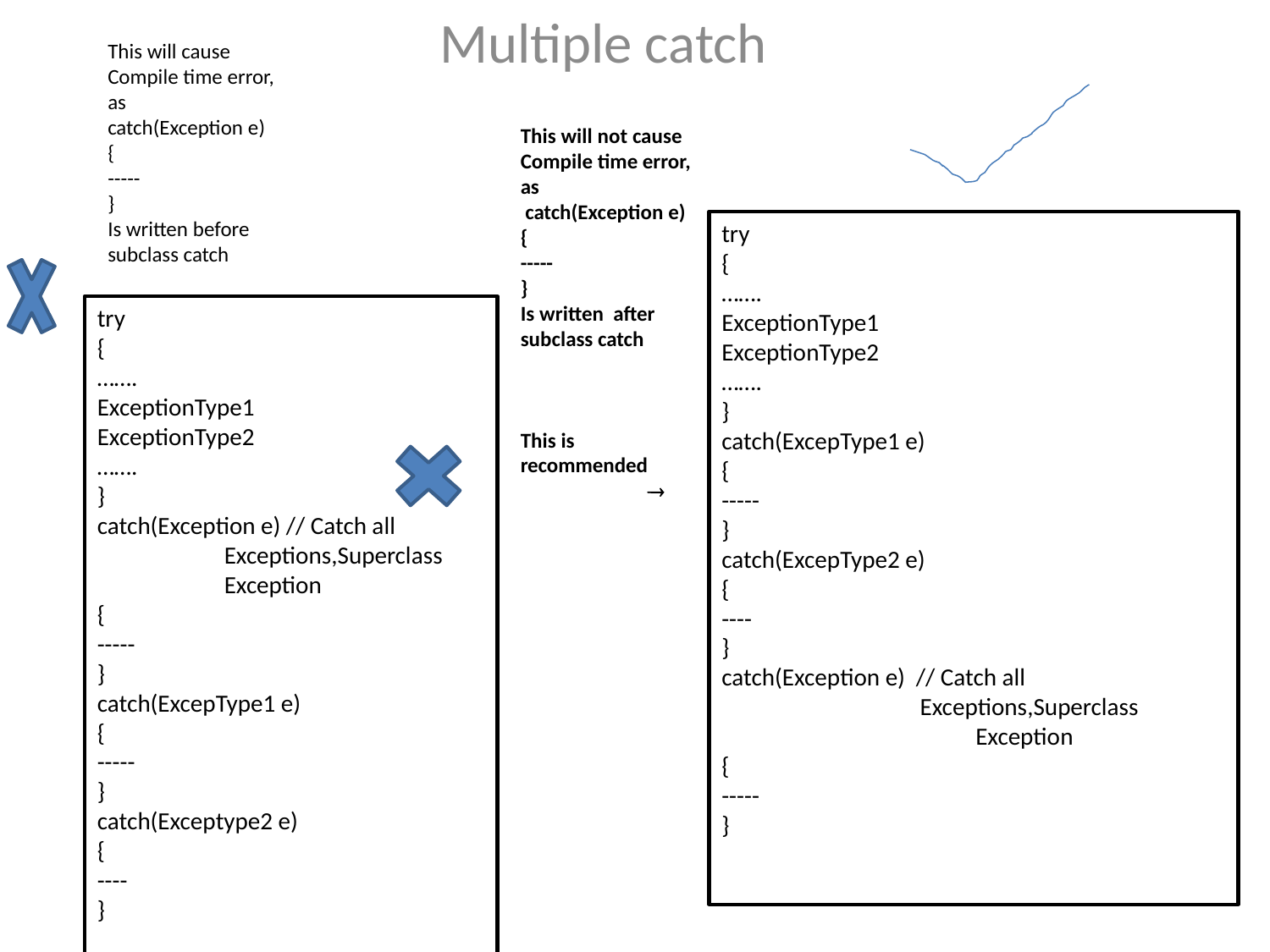

Multiple catch

This will cause Compile time error, as
catch(Exception e)
{
-----
}
Is written before subclass catch

This will not cause Compile time error, as
 catch(Exception e)
{
-----
}
Is written  after subclass catch

This is recommended
	→

try
{
…….
ExceptionType1
ExceptionType2
…….
}
catch(ExcepType1 e)
{
-----
}
catch(ExcepType2 e)
{
----
}
catch(Exception e)  // Catch all                    	             Exceptions,Superclass  		Exception
{
-----
}

try
{
…….
ExceptionType1
ExceptionType2
…….
}
catch(Exception e) // Catch all                                     	Exceptions,Superclass  		Exception
{
-----
}
catch(ExcepType1 e)
{
-----
}
catch(Exceptype2 e)
{
----
}